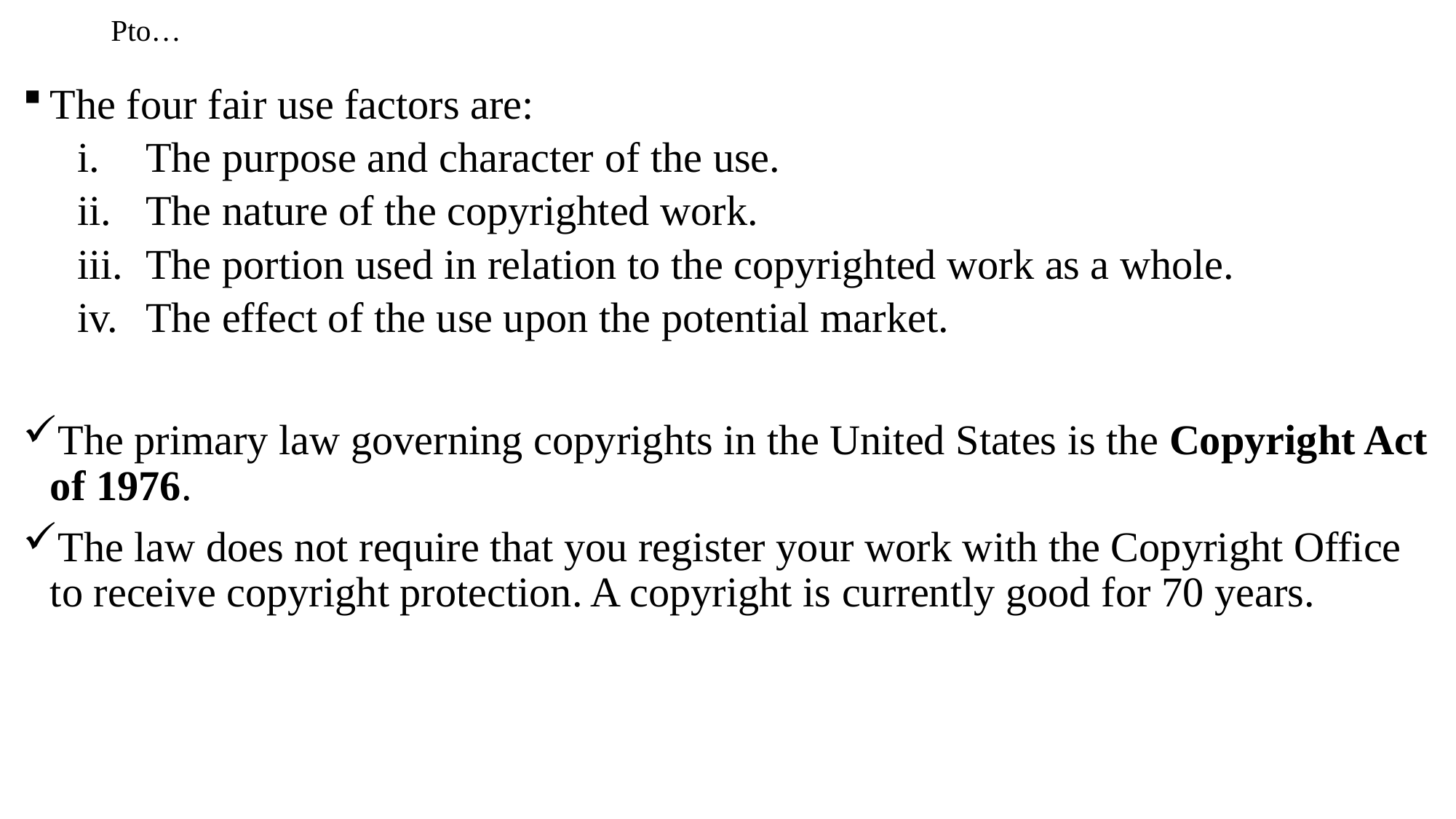

# Pto…
The four fair use factors are:
The purpose and character of the use.
The nature of the copyrighted work.
The portion used in relation to the copyrighted work as a whole.
The effect of the use upon the potential market.

The primary law governing copyrights in the United States is the Copyright Act of 1976.
The law does not require that you register your work with the Copyright Office to receive copyright protection. A copyright is currently good for 70 years.